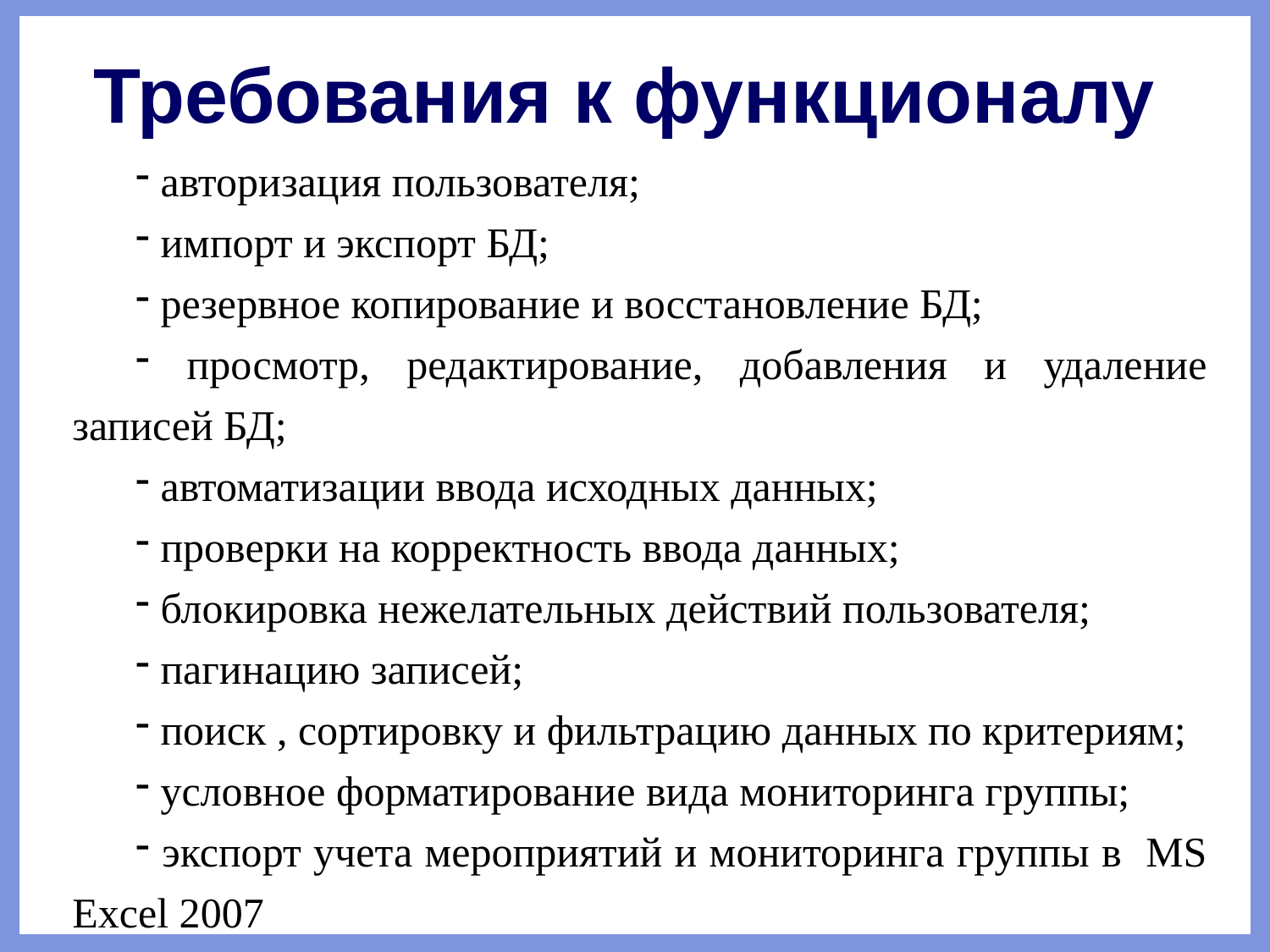

Требования к функционалу
 авторизация пользователя;
 импорт и экспорт БД;
 резервное копирование и восстановление БД;
 просмотр, редактирование, добавления и удаление записей БД;
 автоматизации ввода исходных данных;
 проверки на корректность ввода данных;
 блокировка нежелательных действий пользователя;
 пагинацию записей;
 поиск , сортировку и фильтрацию данных по критериям;
 условное форматирование вида мониторинга группы;
 экспорт учета мероприятий и мониторинга группы в  MS Excel 2007